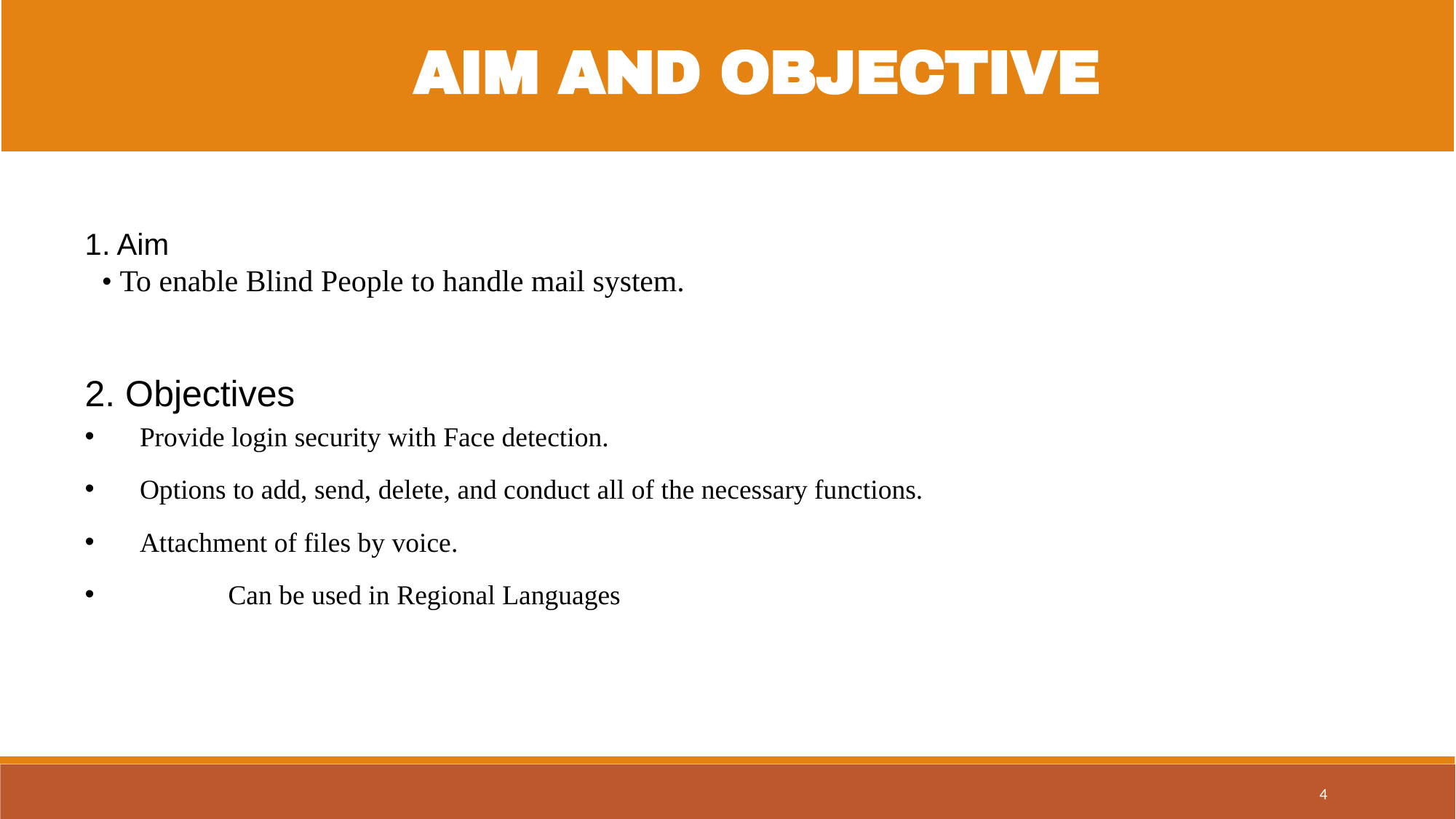

AIM AND OBJECTIVE
1. Aim
  • To enable Blind People to handle mail system.

2. Objectives
   Provide login security with Face detection.
   Options to add, send, delete, and conduct all of the necessary functions.
   Attachment of files by voice.
	Can be used in Regional Languages

4